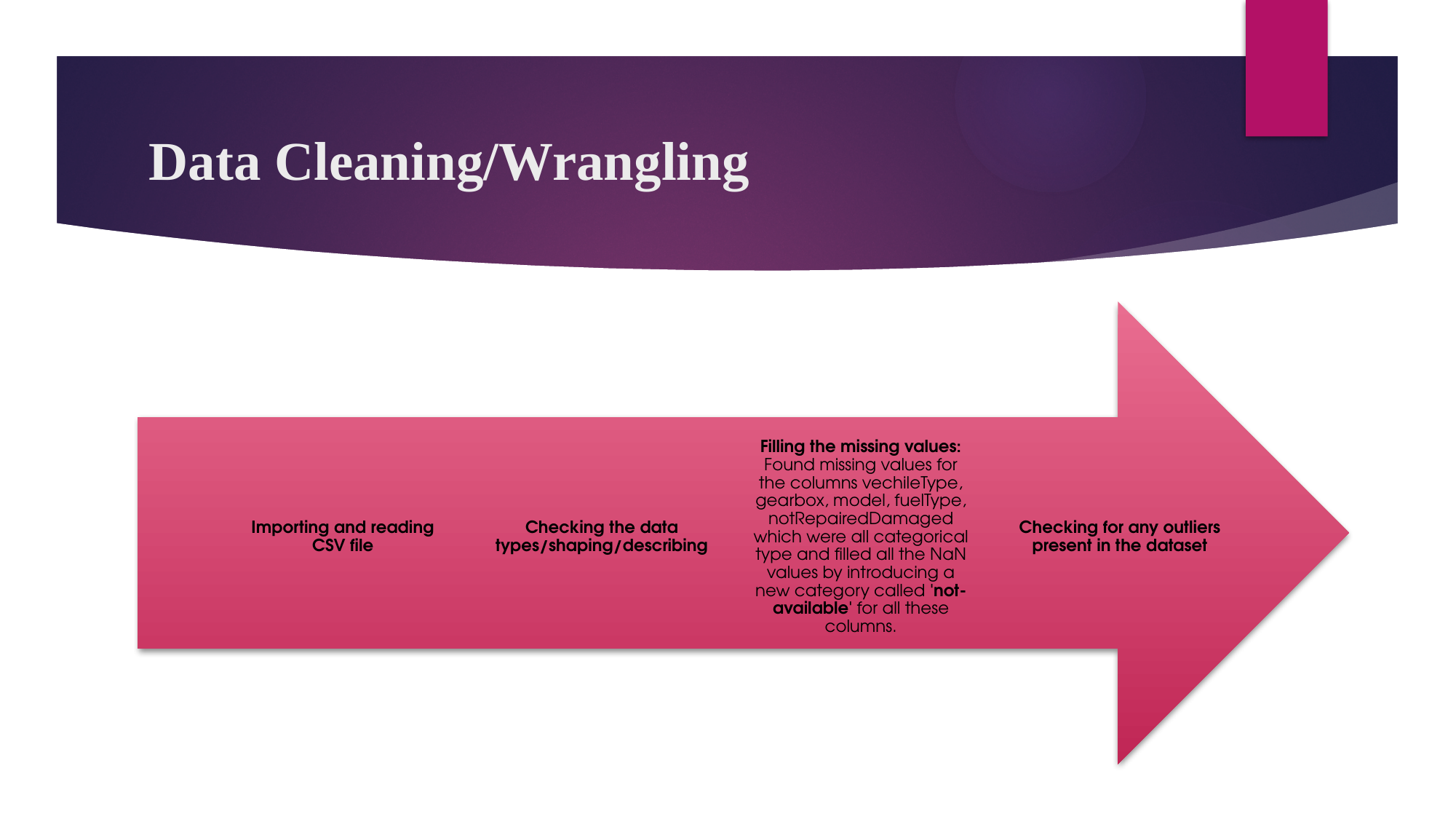

# Data Cleaning/Wrangling
Checking for any outliers present in the dataset
Filling the missing values: Found missing values for the columns vechileType, gearbox, model, fuelType, notRepairedDamaged which were all categorical type and filled all the NaN values by introducing a new category called 'not-available' for all these columns.
Checking the data types/shaping/describing
Importing and reading CSV file